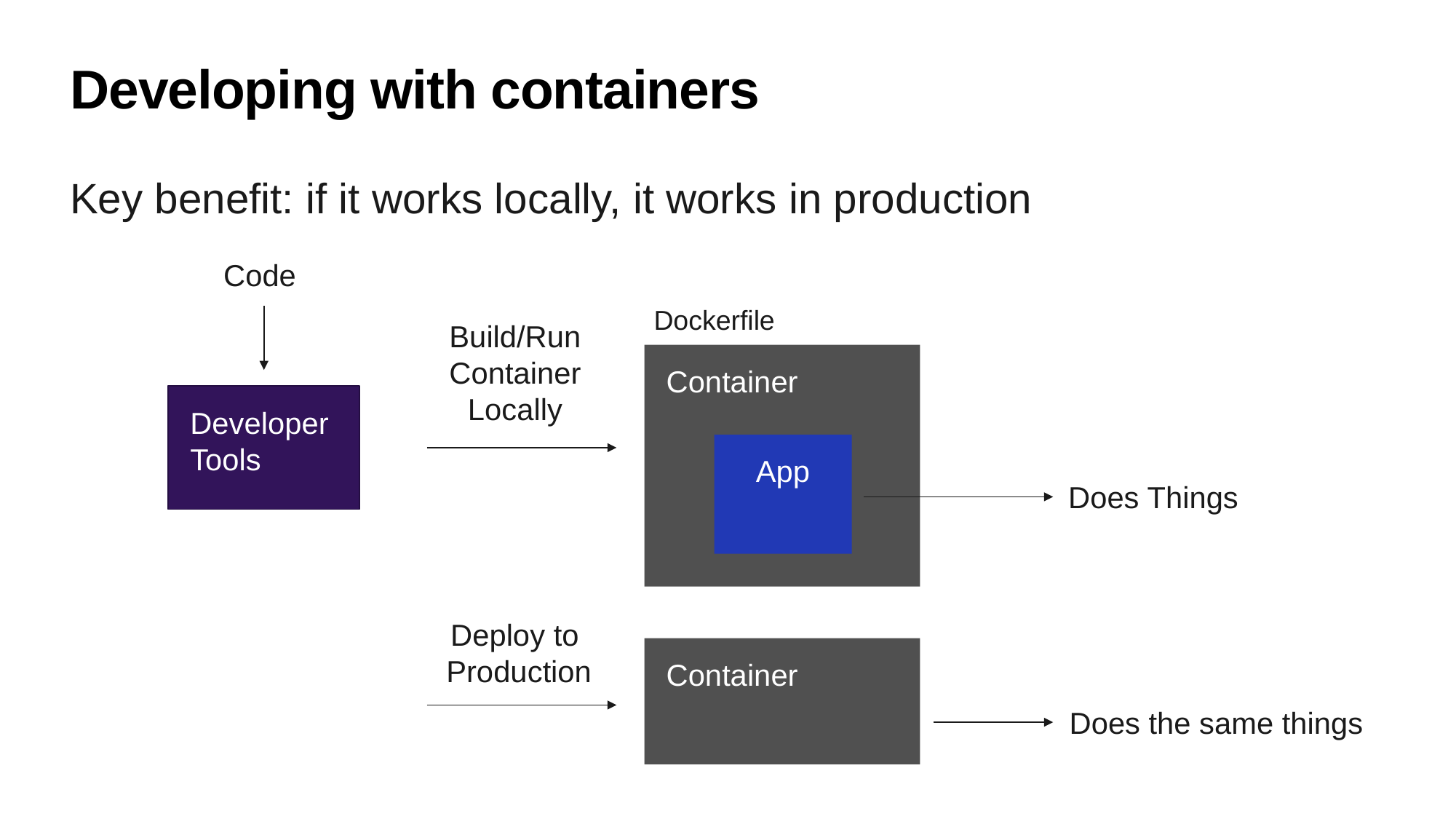

# Developing with containers

Key benefit: if it works locally, it works in production
Code
Dockerfile
Build/Run
Container
Locally
Container
Developer Tools
App
Does Things
Deploy to
Production
Container
Does the same things